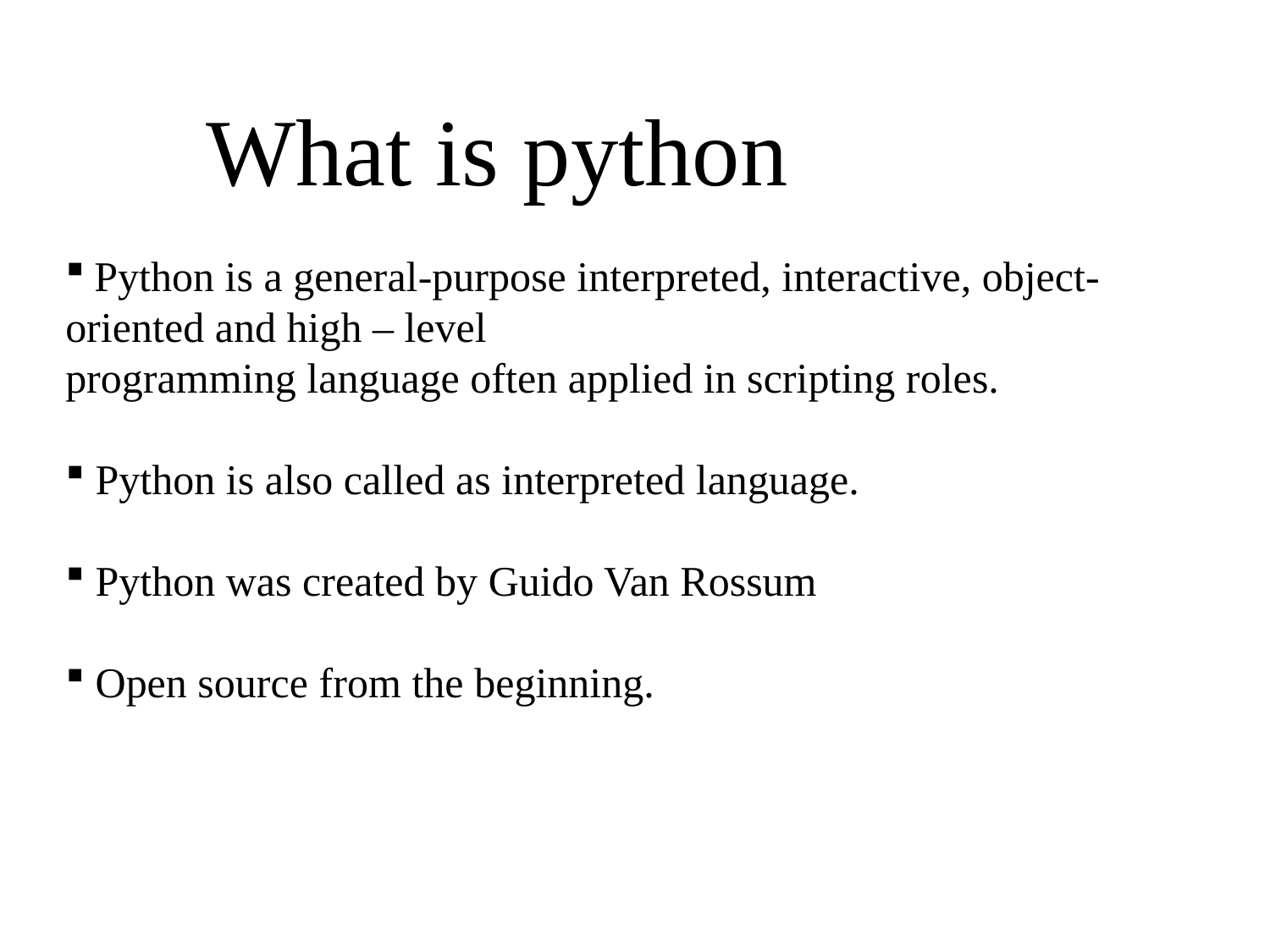

What is python
 Python is a general-purpose interpreted, interactive, object-oriented and high – level
programming language often applied in scripting roles.

 Python is also called as interpreted language.

 Python was created by Guido Van Rossum

 Open source from the beginning.